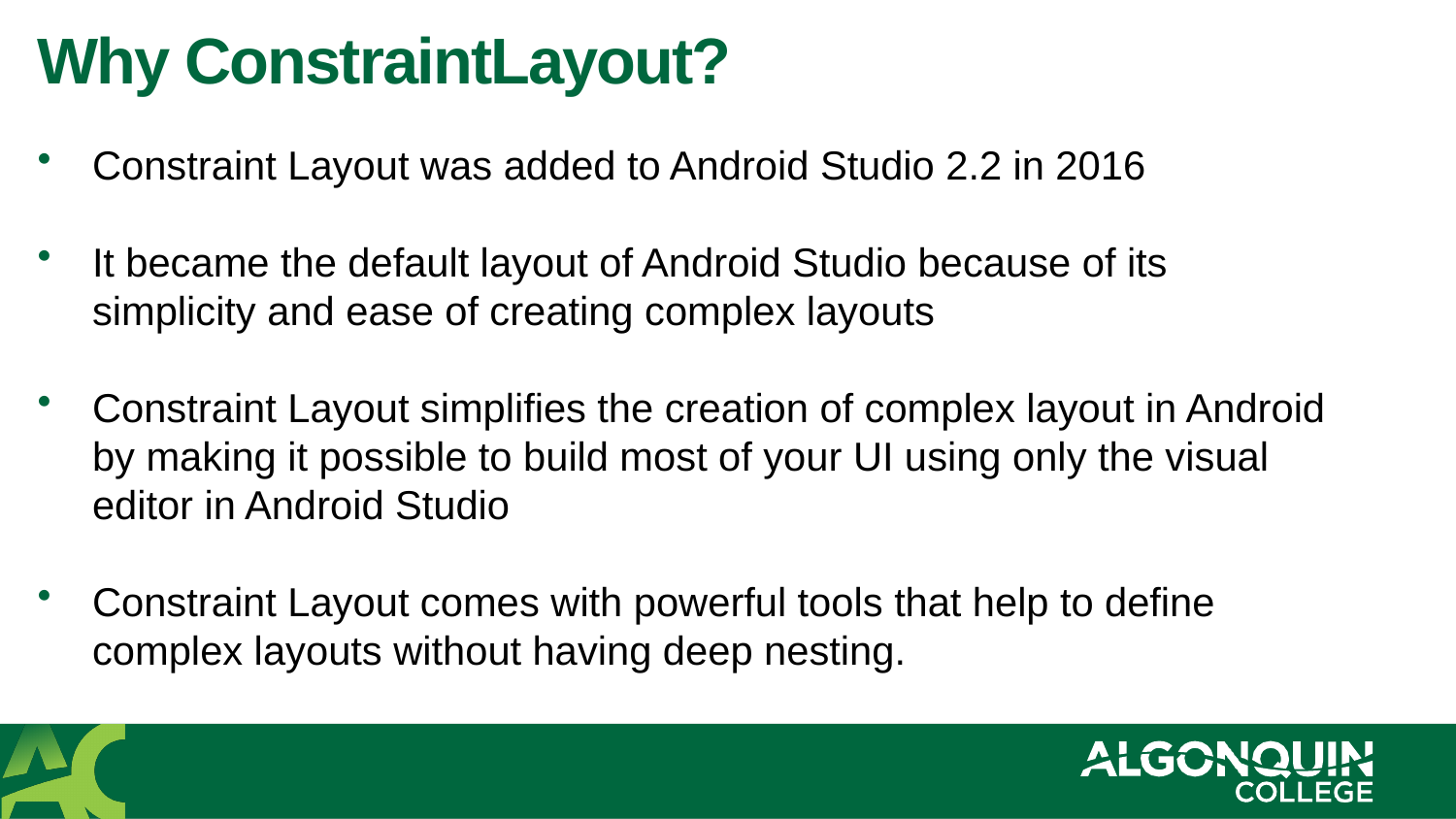

# Why ConstraintLayout?
Constraint Layout was added to Android Studio 2.2 in 2016

It became the default layout of Android Studio because of its simplicity and ease of creating complex layouts

Constraint Layout simplifies the creation of complex layout in Android by making it possible to build most of your UI using only the visual editor in Android Studio

Constraint Layout comes with powerful tools that help to define complex layouts without having deep nesting.